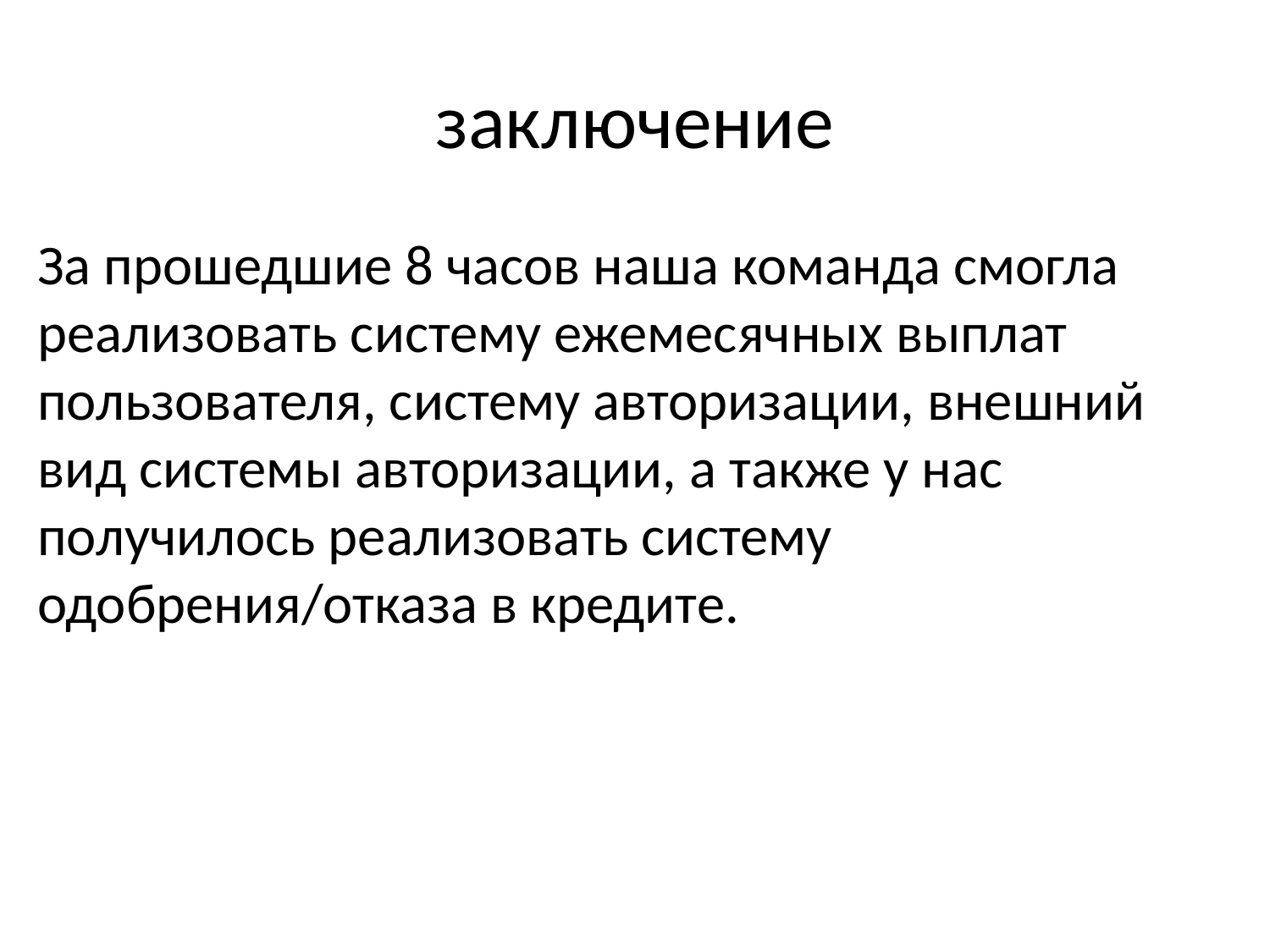

# заключение
За прошедшие 8 часов наша команда смогла реализовать систему ежемесячных выплат пользователя, систему авторизации, внешний вид системы авторизации, а также у нас получилось реализовать систему одобрения/отказа в кредите.